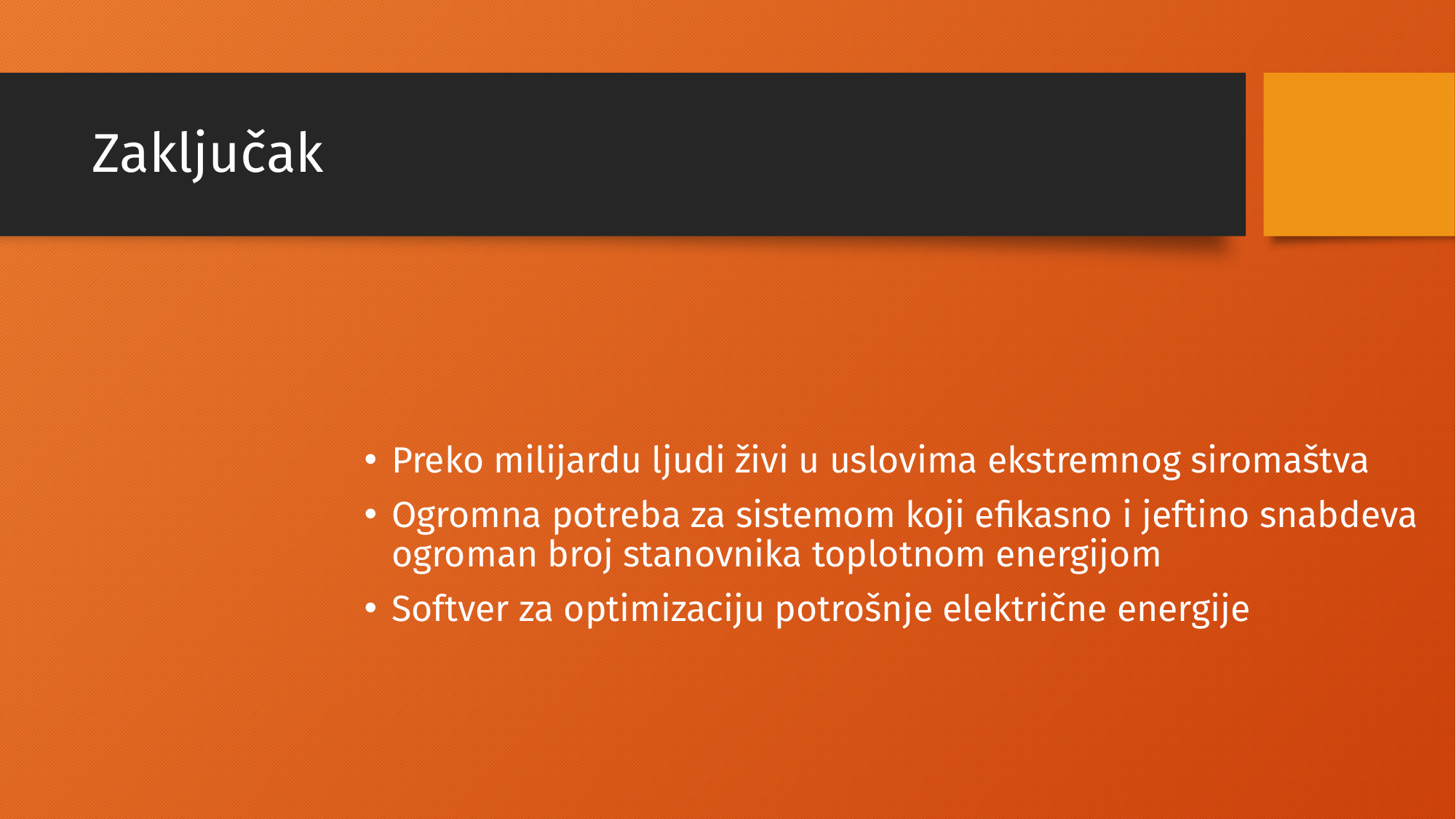

# Zaključak
Preko milijardu ljudi živi u uslovima ekstremnog siromaštva
Ogromna potreba za sistemom koji efikasno i jeftino snabdeva ogroman broj stanovnika toplotnom energijom
Softver za optimizaciju potrošnje električne energije